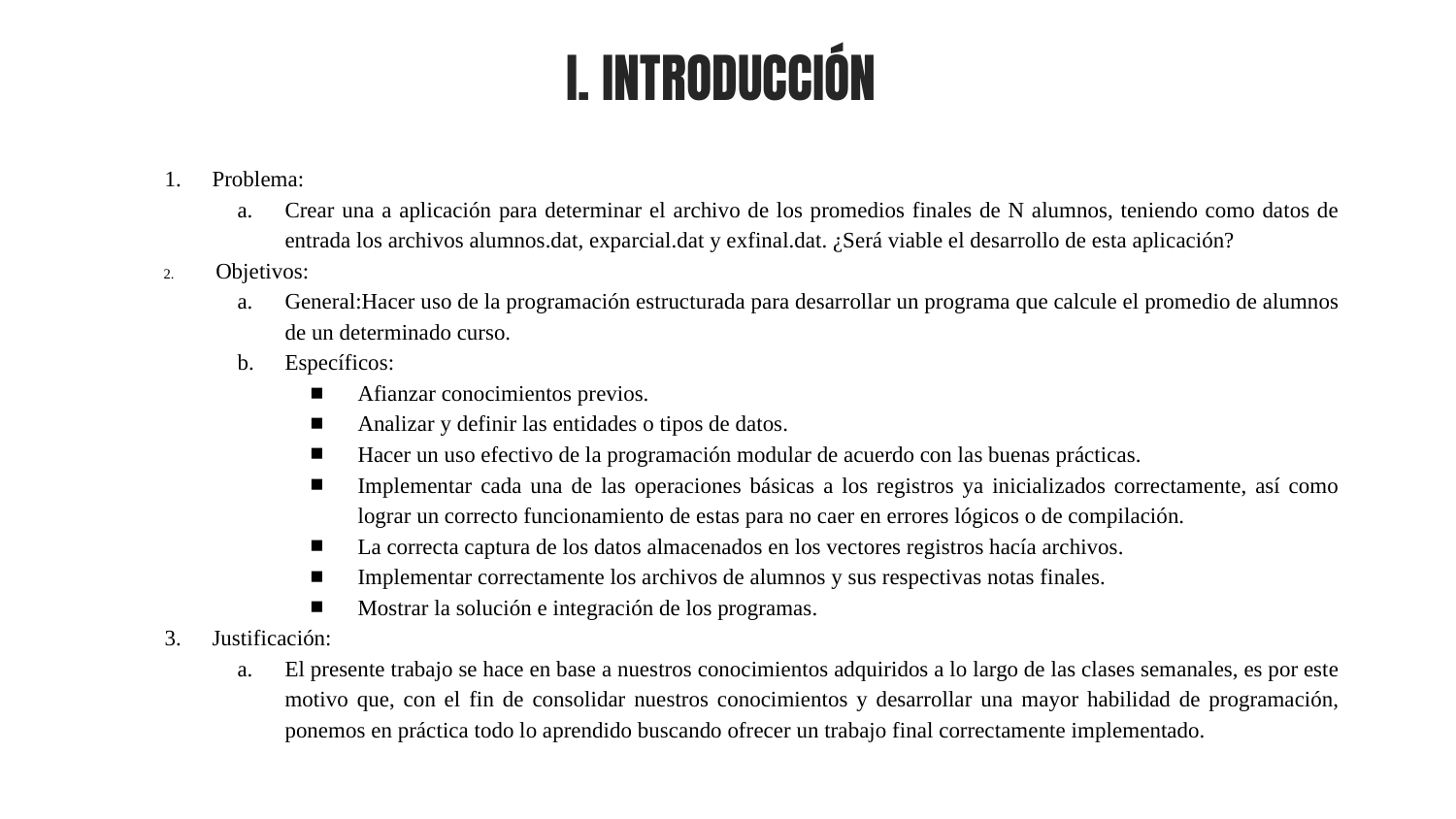

I. INTRODUCCIÓN
Problema:
Crear una a aplicación para determinar el archivo de los promedios finales de N alumnos, teniendo como datos de entrada los archivos alumnos.dat, exparcial.dat y exfinal.dat. ¿Será viable el desarrollo de esta aplicación?
 Objetivos:
General:Hacer uso de la programación estructurada para desarrollar un programa que calcule el promedio de alumnos de un determinado curso.
Específicos:
Afianzar conocimientos previos.
Analizar y definir las entidades o tipos de datos.
Hacer un uso efectivo de la programación modular de acuerdo con las buenas prácticas.
Implementar cada una de las operaciones básicas a los registros ya inicializados correctamente, así como lograr un correcto funcionamiento de estas para no caer en errores lógicos o de compilación.
La correcta captura de los datos almacenados en los vectores registros hacía archivos.
Implementar correctamente los archivos de alumnos y sus respectivas notas finales.
Mostrar la solución e integración de los programas.
Justificación:
El presente trabajo se hace en base a nuestros conocimientos adquiridos a lo largo de las clases semanales, es por este motivo que, con el fin de consolidar nuestros conocimientos y desarrollar una mayor habilidad de programación, ponemos en práctica todo lo aprendido buscando ofrecer un trabajo final correctamente implementado.